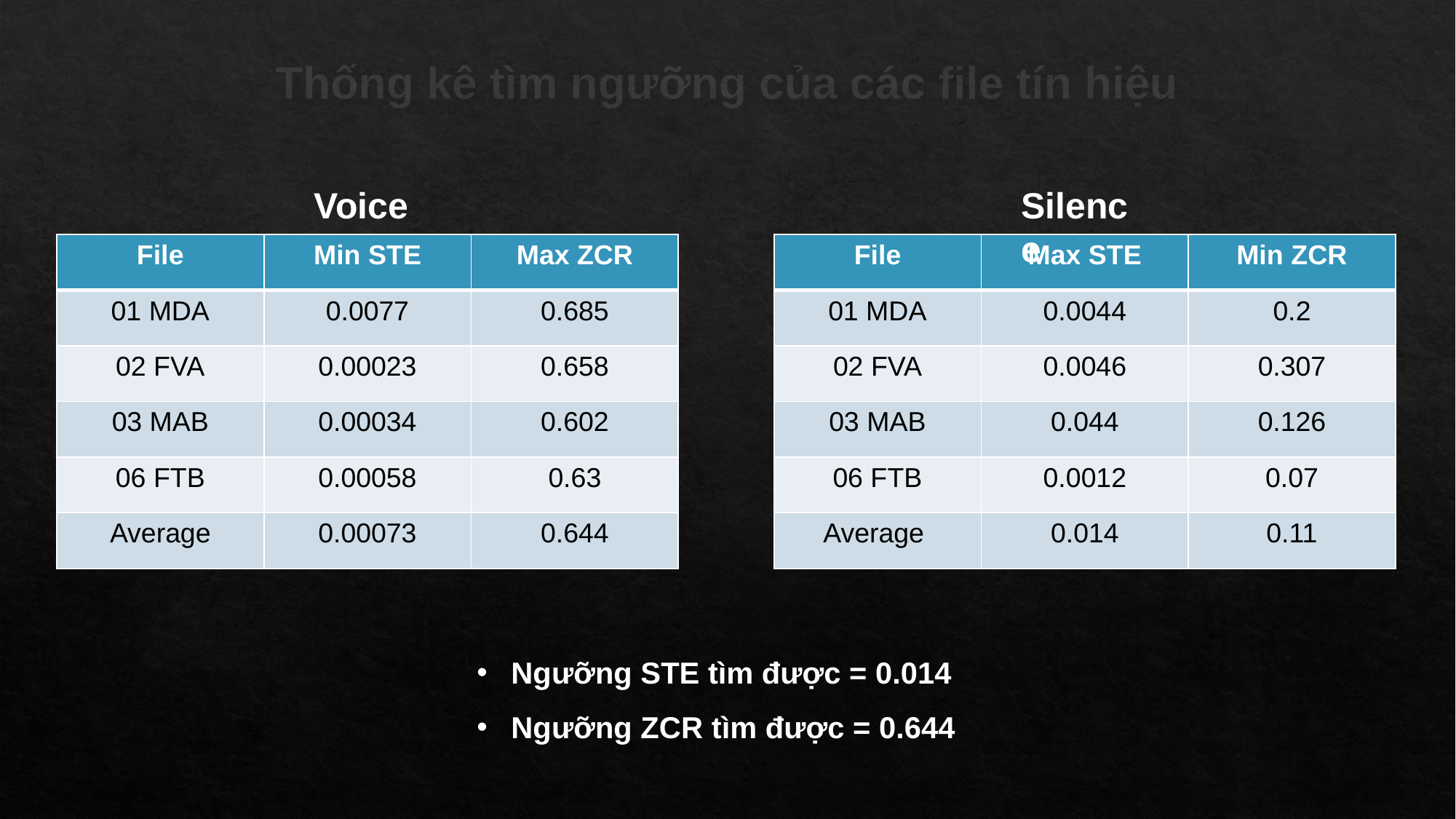

# Thống kê tìm ngưỡng của các file tín hiệu
Silence
Voice
| File | Min STE | Max ZCR |
| --- | --- | --- |
| 01 MDA | 0.0077 | 0.685 |
| 02 FVA | 0.00023 | 0.658 |
| 03 MAB | 0.00034 | 0.602 |
| 06 FTB | 0.00058 | 0.63 |
| Average | 0.00073 | 0.644 |
| File | Max STE | Min ZCR |
| --- | --- | --- |
| 01 MDA | 0.0044 | 0.2 |
| 02 FVA | 0.0046 | 0.307 |
| 03 MAB | 0.044 | 0.126 |
| 06 FTB | 0.0012 | 0.07 |
| Average | 0.014 | 0.11 |
Ngưỡng STE tìm được = 0.014
Ngưỡng ZCR tìm được = 0.644